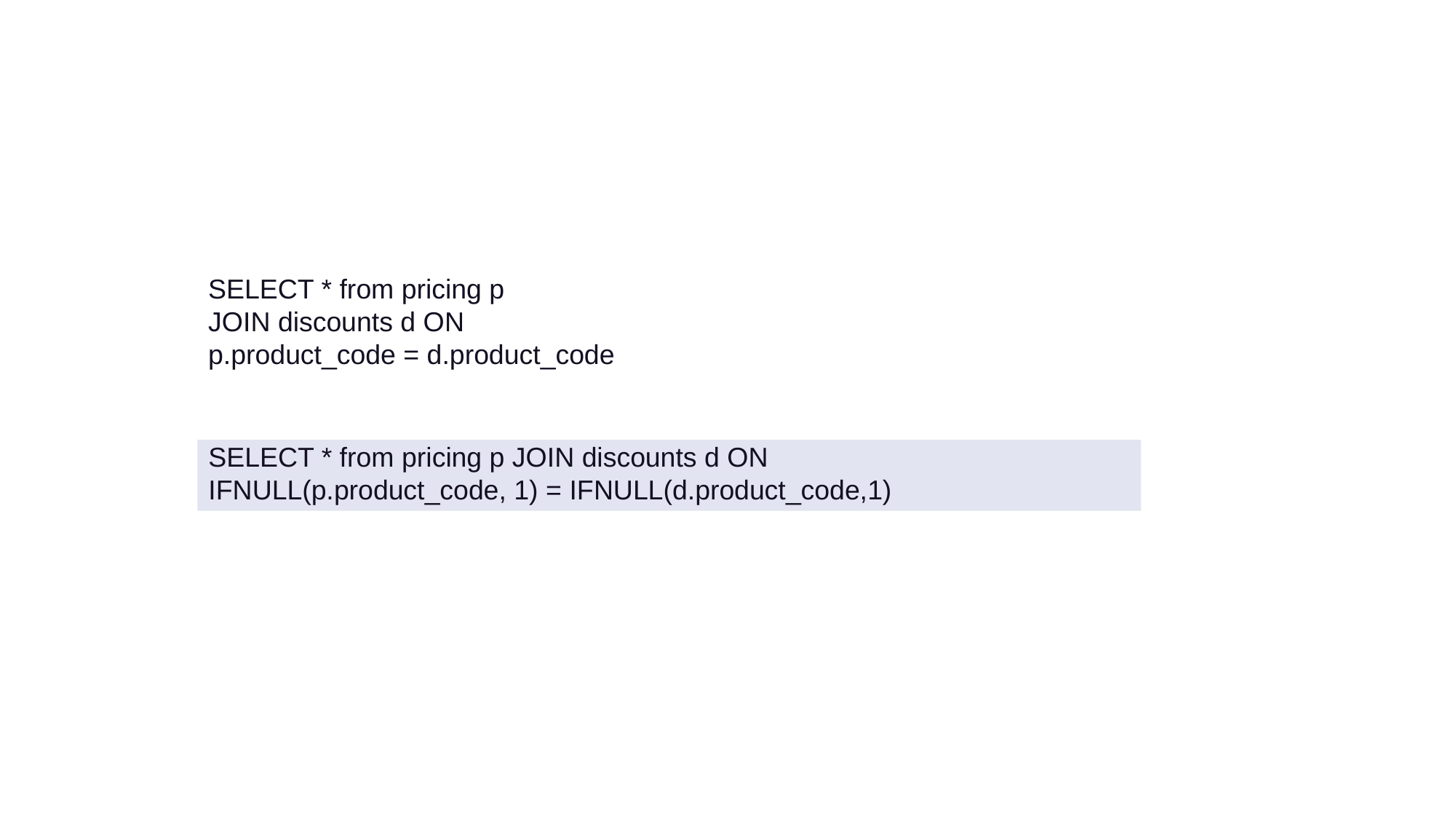

SELECT * from pricing p
JOIN discounts d ON
p.product_code = d.product_code
SELECT * from pricing p JOIN discounts d ON
IFNULL(p.product_code, 1) = IFNULL(d.product_code,1)